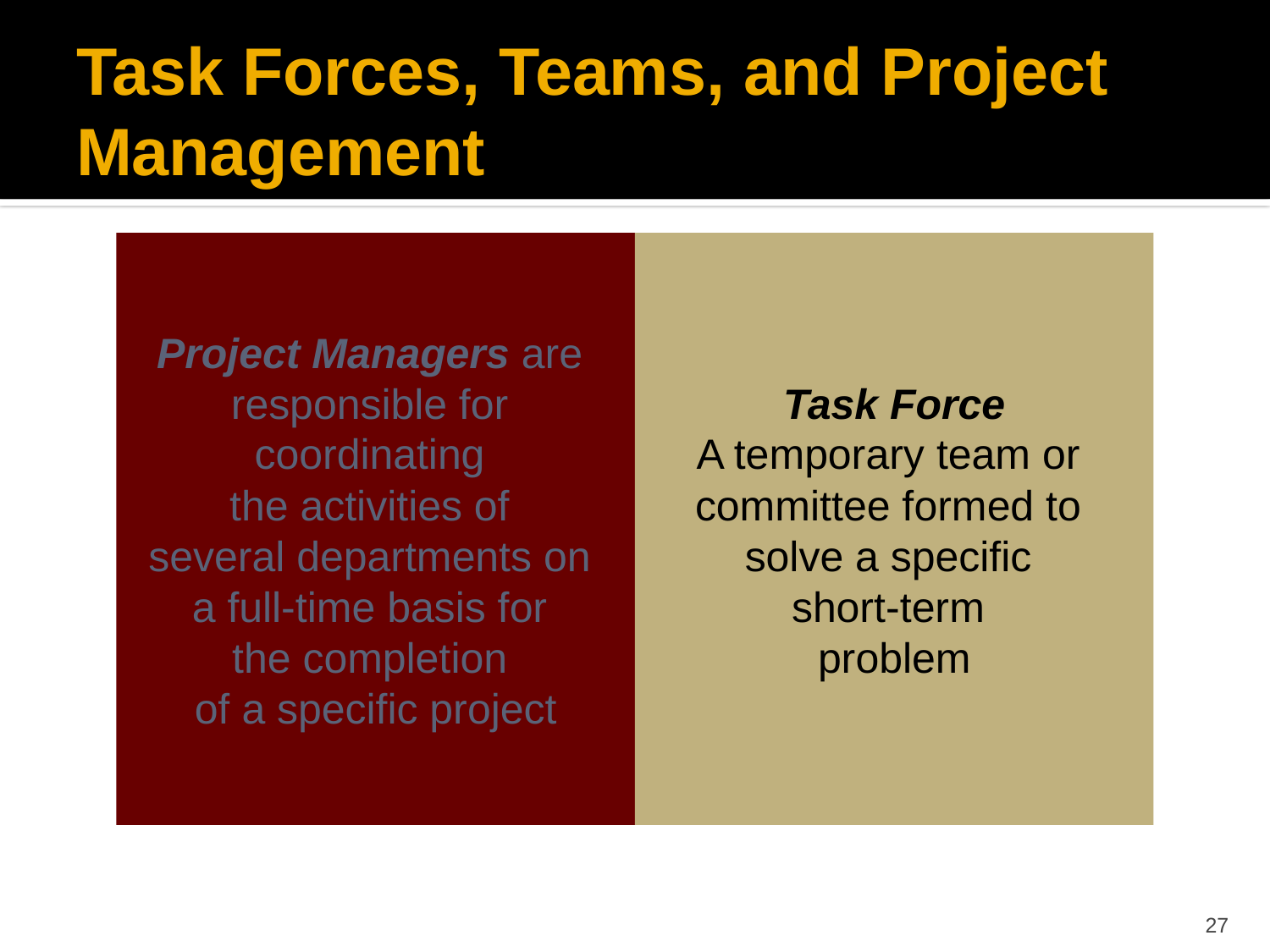

# Task Forces, Teams, and Project Management
0
Project Managers are
responsible for
coordinating
the activities of
several departments on
a full-time basis for
the completion
of a specific project
Task Force
A temporary team or
committee formed to
solve a specific
short-term
problem

27